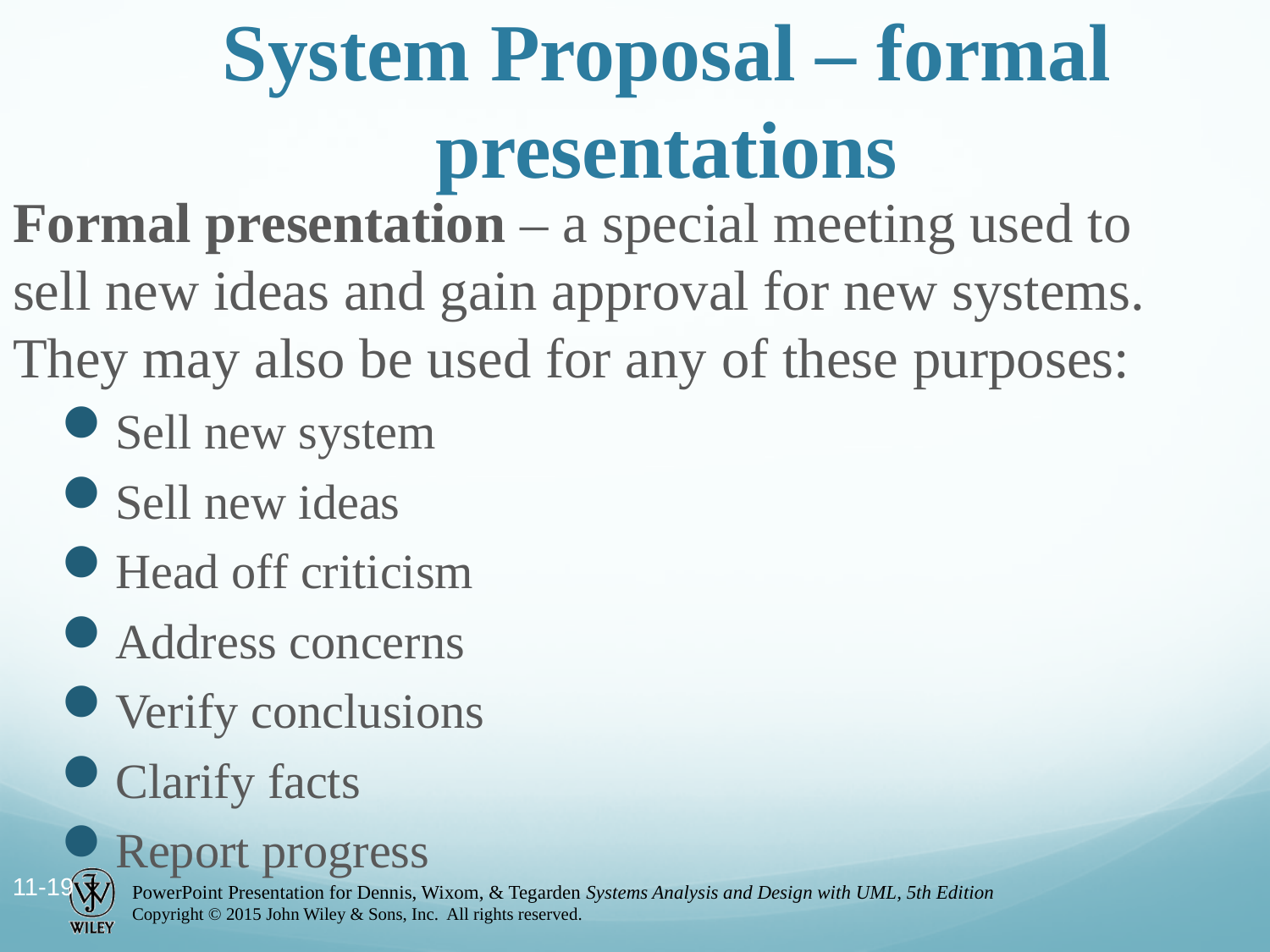

# System Proposal – formal presentations
Formal presentation – a special meeting used to sell new ideas and gain approval for new systems. They may also be used for any of these purposes:
Sell new system
Sell new ideas
Head off criticism
Address concerns
Verify conclusions
Clarify facts
Report progress
11-19